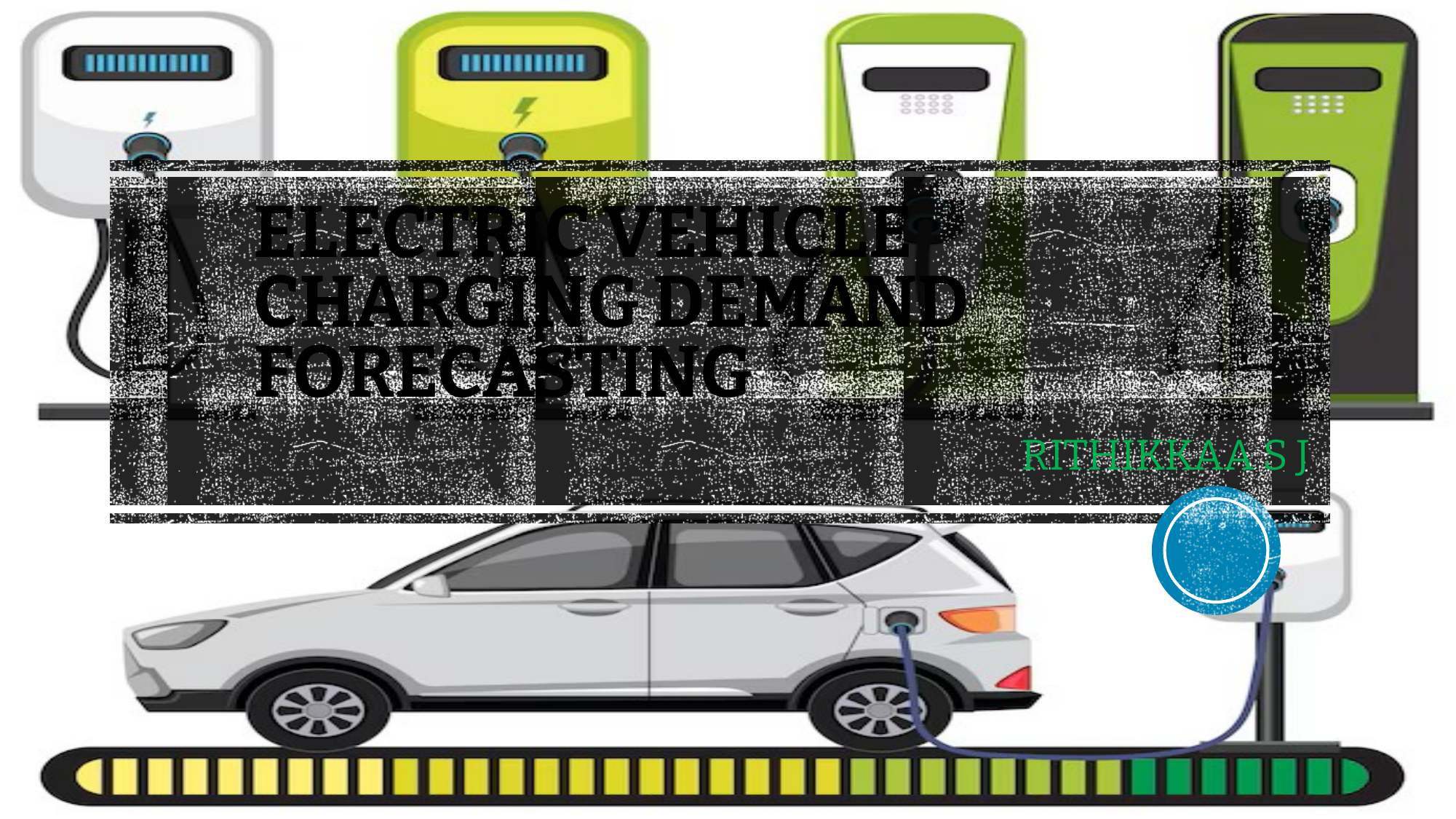

# Electric Vehicle Charging Demand Forecasting
RITHIKKAA S J